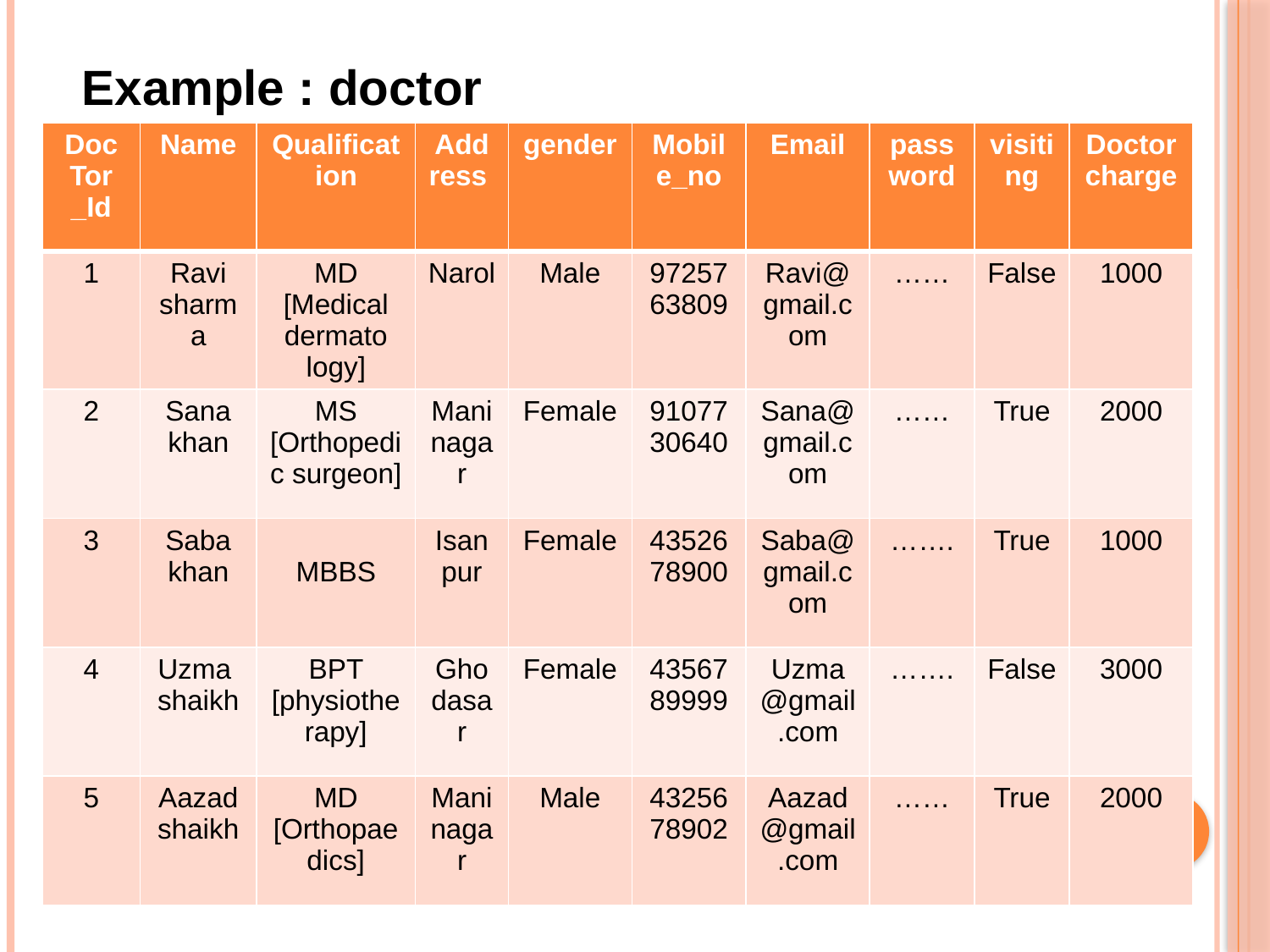

Example : doctor
| Doc Tor \_Id | Name | Qualification | Add ress | gender | Mobile\_no | Email | password | visiting | Doctorcharge |
| --- | --- | --- | --- | --- | --- | --- | --- | --- | --- |
| 1 | Ravi sharma | MD [Medical dermato logy] | Narol | Male | 9725763809 | Ravi@gmail.com | …… | False | 1000 |
| 2 | Sana khan | MS [Orthopedic surgeon] | Maninagar | Female | 9107730640 | Sana@gmail.com | …… | True | 2000 |
| 3 | Saba khan | MBBS | Isanpur | Female | 4352678900 | Saba@gmail.com | ……. | True | 1000 |
| 4 | Uzma shaikh | BPT [physiotherapy] | Ghodasar | Female | 4356789999 | Uzma@gmail.com | ……. | False | 3000 |
| 5 | Aazad shaikh | MD [Orthopaedics] | Maninagar | Male | 4325678902 | Aazad@gmail.com | …… | True | 2000 |